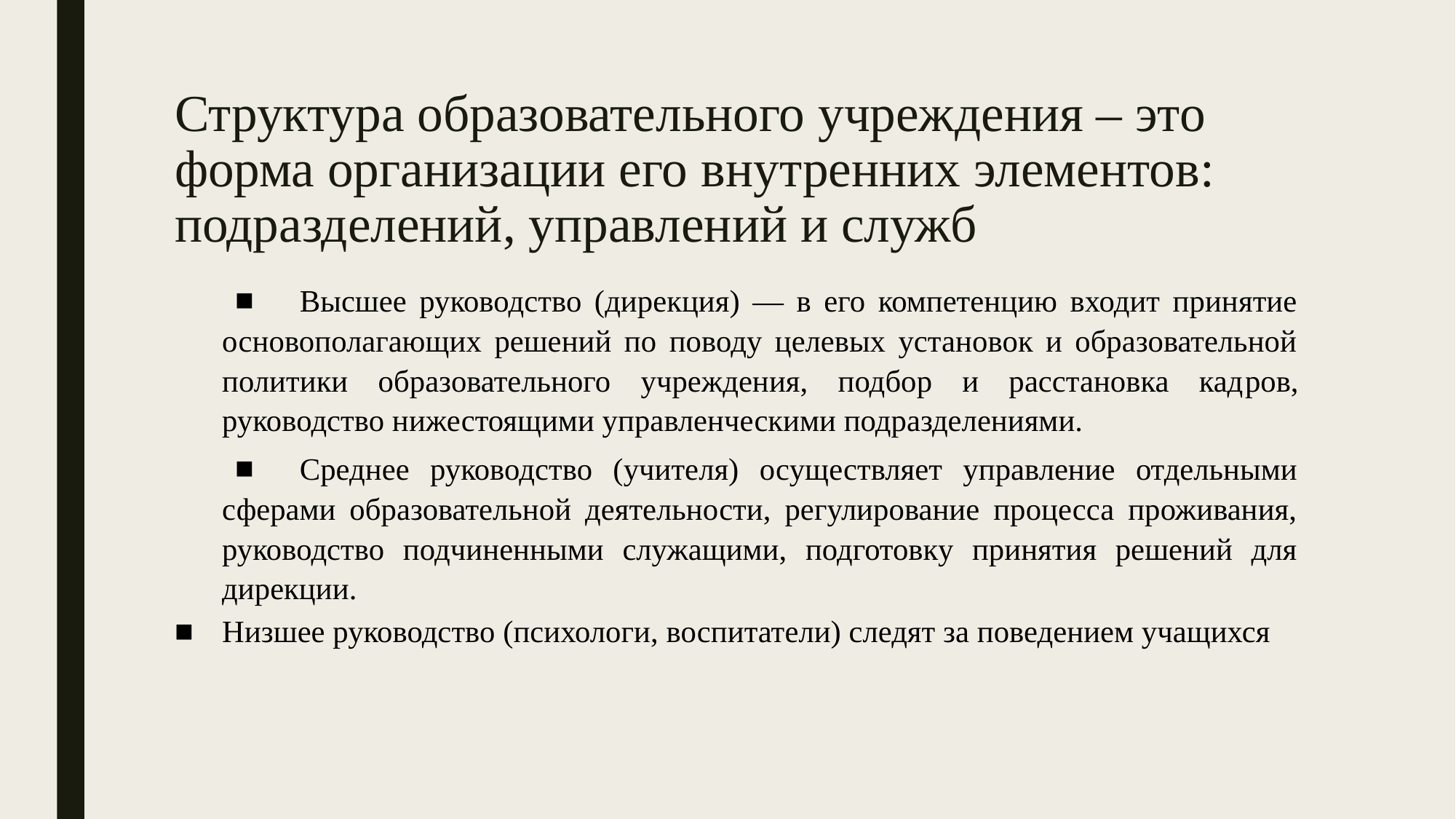

# Структура образовательного учреждения – это форма организации его внутренних элементов: подразделений, управлений и служб
Высшее руководство (дирекция) — в его компетенцию входит принятие основополагающих решений по поводу целевых установок и образовательной политики образовательного учреждения, подбор и расстановка кад­ров, руководство нижестоящими управленческими подразделениями.
Среднее руководство (учителя) осуществляет управление отдельными сферами образовательной деятельности, регулирование процесса проживания, руководство подчиненными служащими, подготовку принятия решений для дирекции.
Низшее руководство (психологи, воспитатели) следят за поведением учащихся